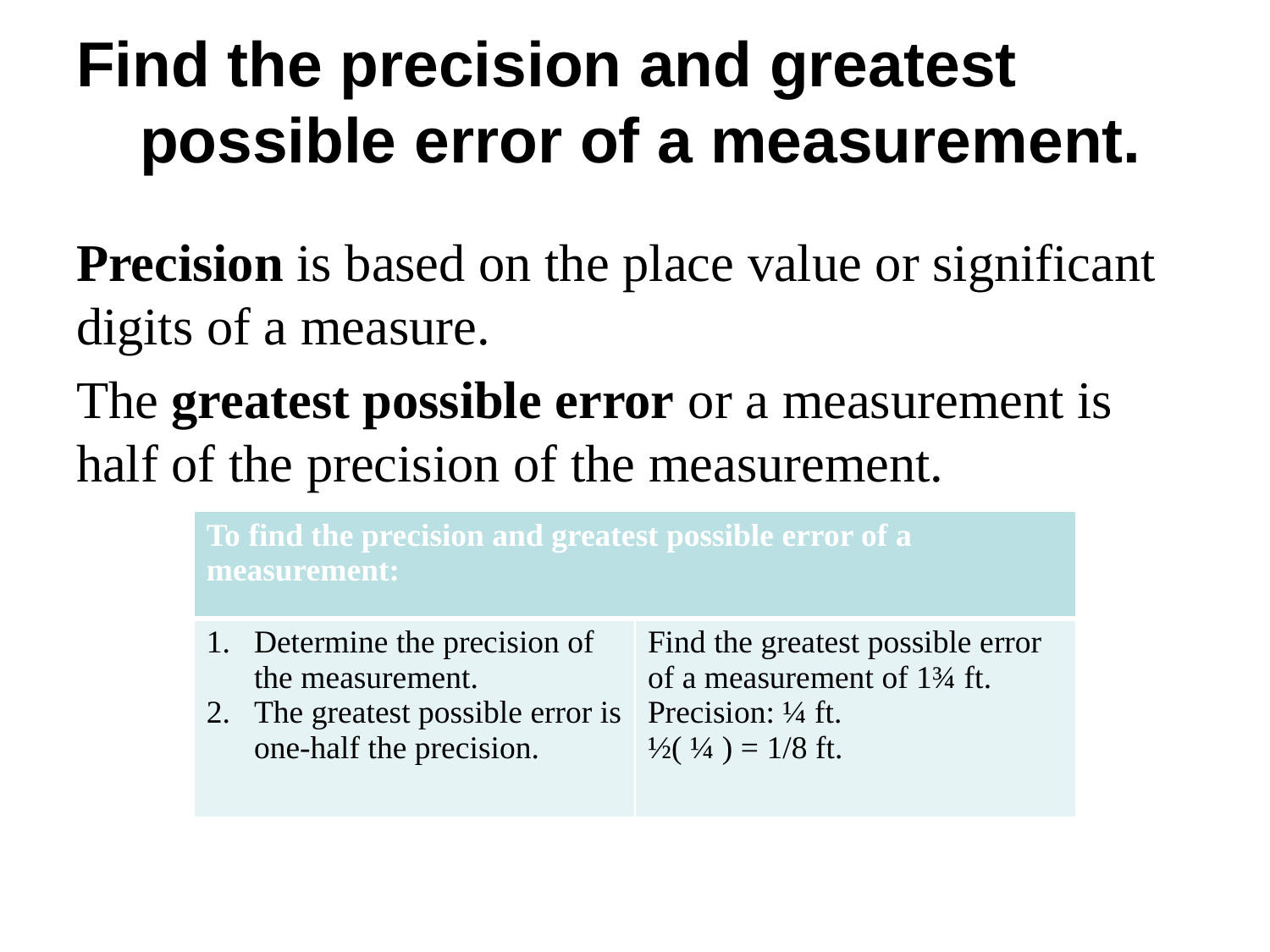

# Find the precision and greatest possible error of a measurement.
Precision is based on the place value or significant digits of a measure.
The greatest possible error or a measurement is half of the precision of the measurement.
| To find the precision and greatest possible error of a measurement: |  |
| --- | --- |
| Determine the precision of the measurement. The greatest possible error is one-half the precision. | Find the greatest possible error of a measurement of 1¾ ft. Precision: ¼ ft. ½( ¼ ) = 1/8 ft. |